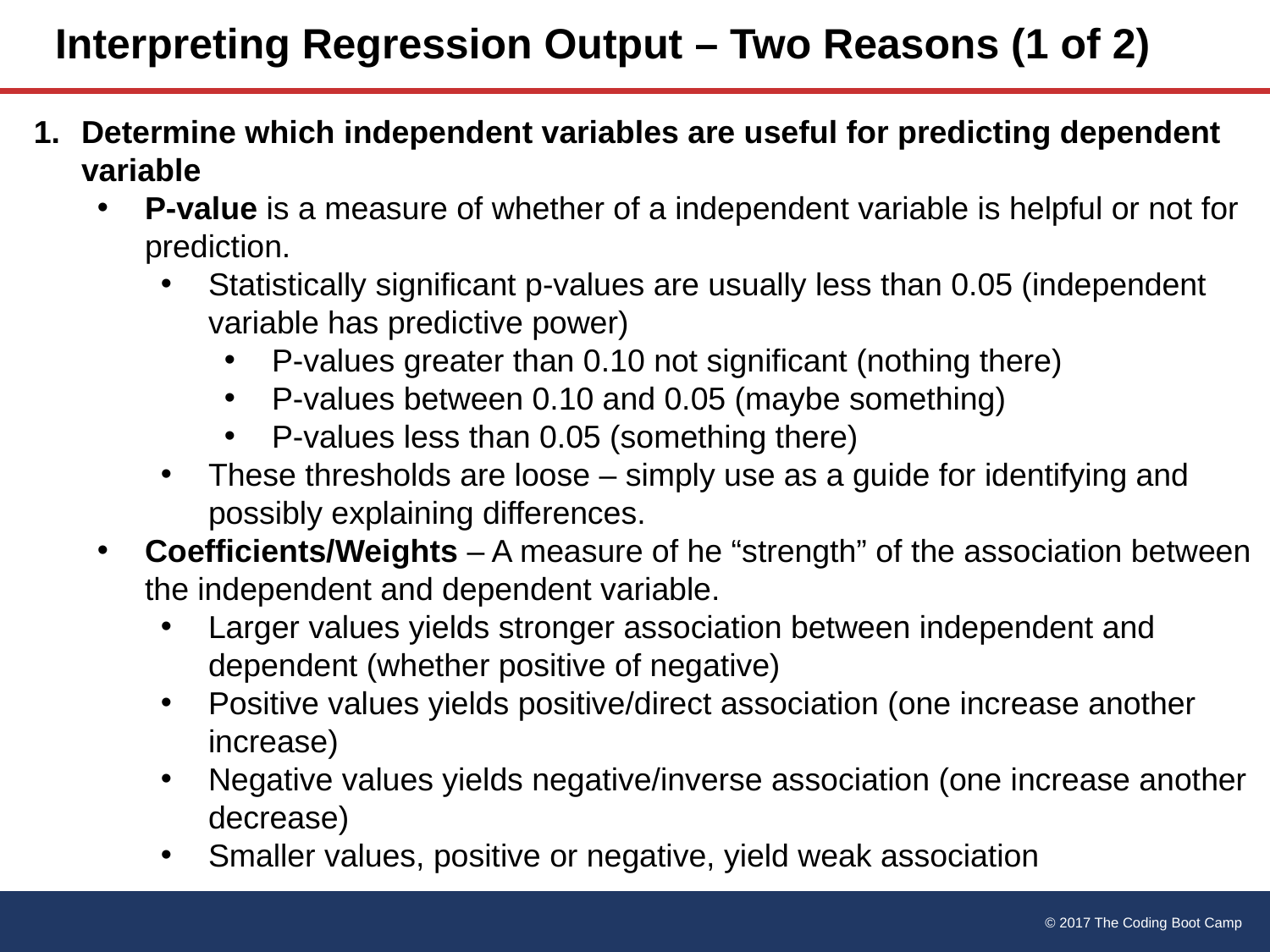

# Interpreting Regression Output – Two Reasons (1 of 2)
Determine which independent variables are useful for predicting dependent variable
P-value is a measure of whether of a independent variable is helpful or not for prediction.
Statistically significant p-values are usually less than 0.05 (independent variable has predictive power)
P-values greater than 0.10 not significant (nothing there)
P-values between 0.10 and 0.05 (maybe something)
P-values less than 0.05 (something there)
These thresholds are loose – simply use as a guide for identifying and possibly explaining differences.
Coefficients/Weights – A measure of he “strength” of the association between the independent and dependent variable.
Larger values yields stronger association between independent and dependent (whether positive of negative)
Positive values yields positive/direct association (one increase another increase)
Negative values yields negative/inverse association (one increase another decrease)
Smaller values, positive or negative, yield weak association